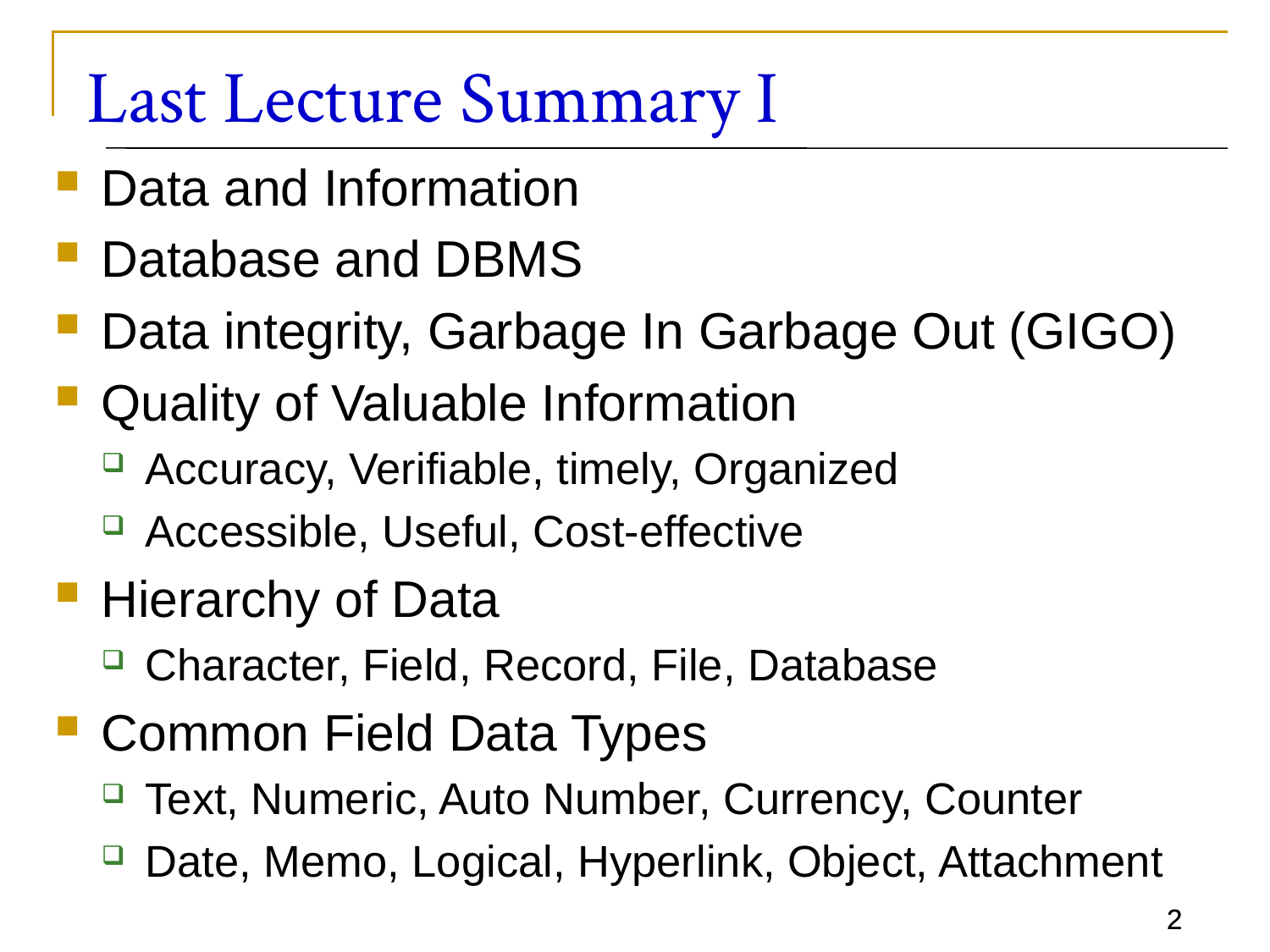

# Last Lecture Summary I
Data and Information
Database and DBMS
Data integrity, Garbage In Garbage Out (GIGO)
Quality of Valuable Information
Accuracy, Verifiable, timely, Organized
Accessible, Useful, Cost-effective
Hierarchy of Data
Character, Field, Record, File, Database
Common Field Data Types
Text, Numeric, Auto Number, Currency, Counter
Date, Memo, Logical, Hyperlink, Object, Attachment
2